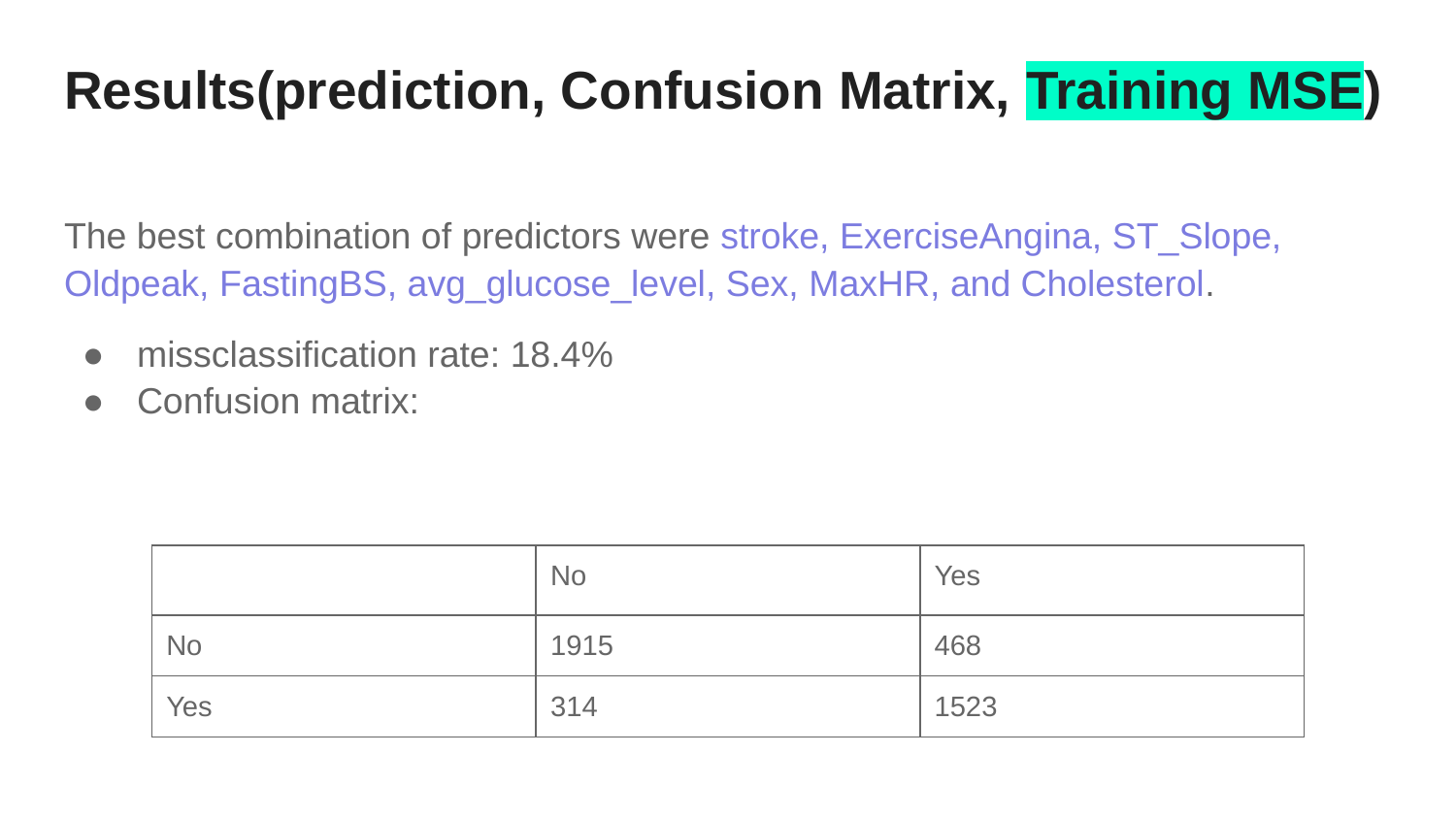

# Results(prediction, Confusion Matrix, Training MSE)
The best combination of predictors were stroke, ExerciseAngina, ST_Slope, Oldpeak, FastingBS, avg_glucose_level, Sex, MaxHR, and Cholesterol.
missclassification rate: 18.4%
Confusion matrix:
|  | No | Yes |
| --- | --- | --- |
| No | 1915 | 468 |
| Yes | 314 | 1523 |